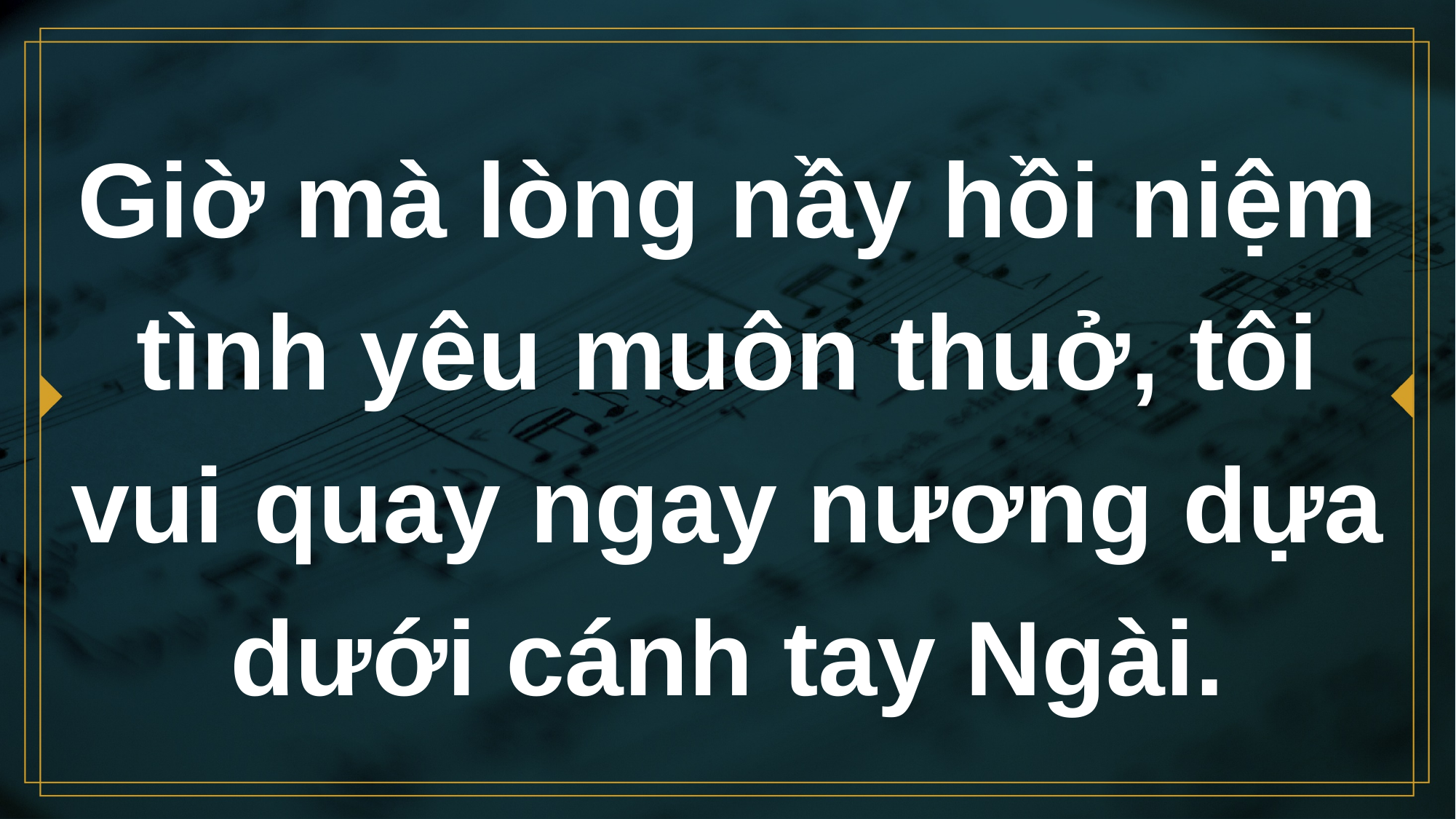

# Giờ mà lòng nầy hồi niệm tình yêu muôn thuở, tôi vui quay ngay nương dựa dưới cánh tay Ngài.